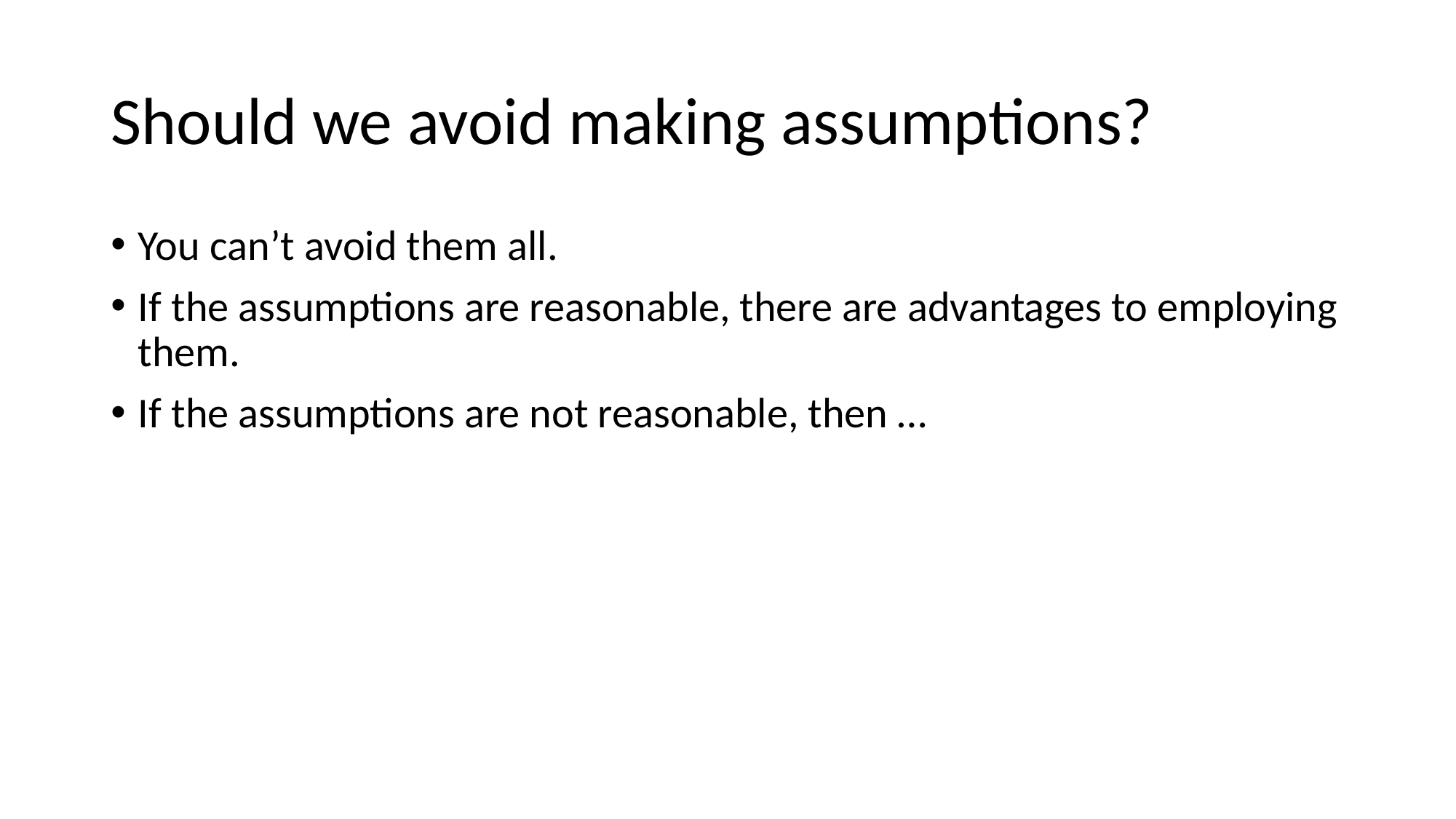

# Should we avoid making assumptions?
You can’t avoid them all.
If the assumptions are reasonable, there are advantages to employing them.
If the assumptions are not reasonable, then …